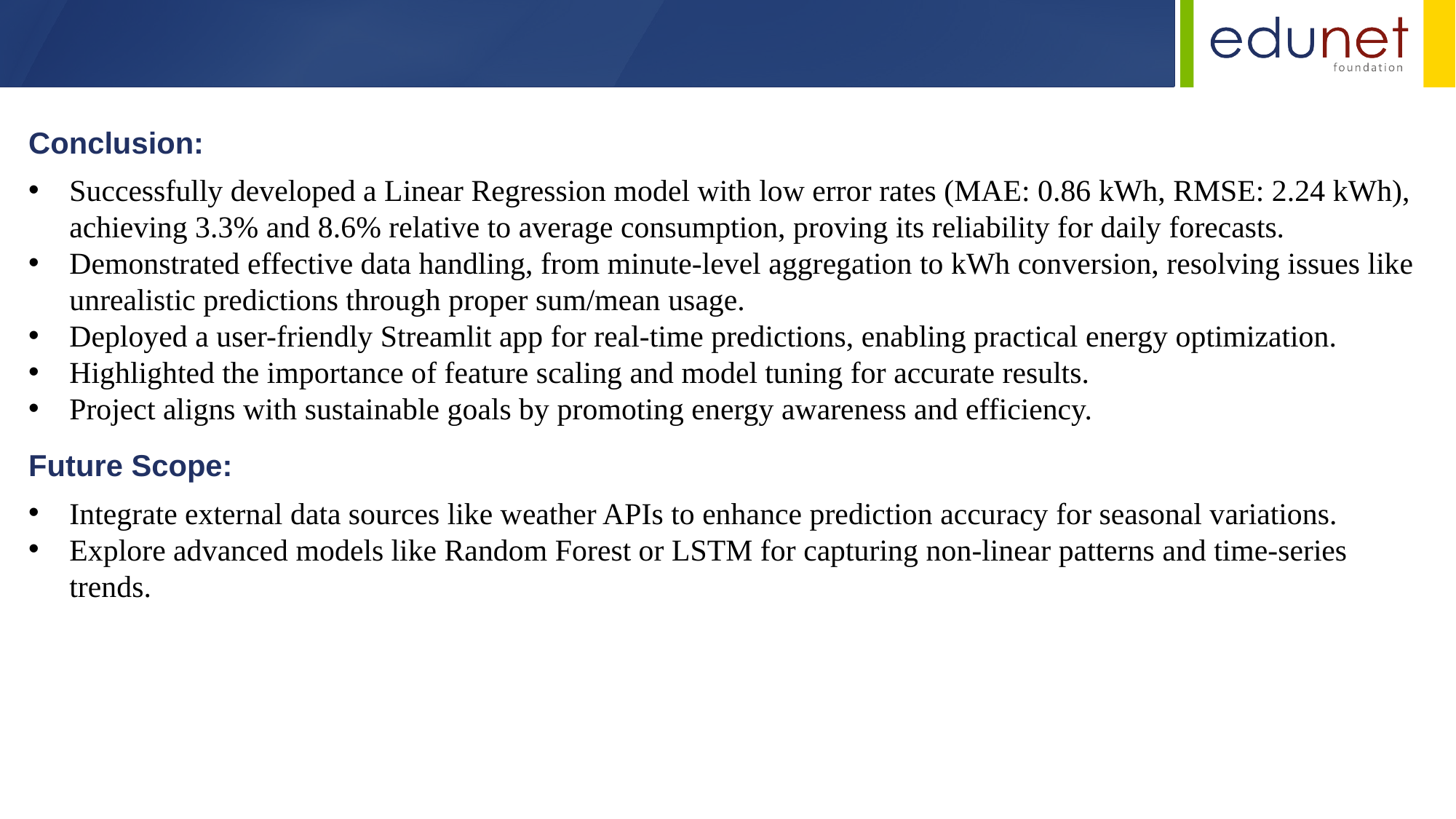

Conclusion:
Successfully developed a Linear Regression model with low error rates (MAE: 0.86 kWh, RMSE: 2.24 kWh), achieving 3.3% and 8.6% relative to average consumption, proving its reliability for daily forecasts.
Demonstrated effective data handling, from minute-level aggregation to kWh conversion, resolving issues like unrealistic predictions through proper sum/mean usage.
Deployed a user-friendly Streamlit app for real-time predictions, enabling practical energy optimization.
Highlighted the importance of feature scaling and model tuning for accurate results.
Project aligns with sustainable goals by promoting energy awareness and efficiency.
Future Scope:
Integrate external data sources like weather APIs to enhance prediction accuracy for seasonal variations.
Explore advanced models like Random Forest or LSTM for capturing non-linear patterns and time-series trends.